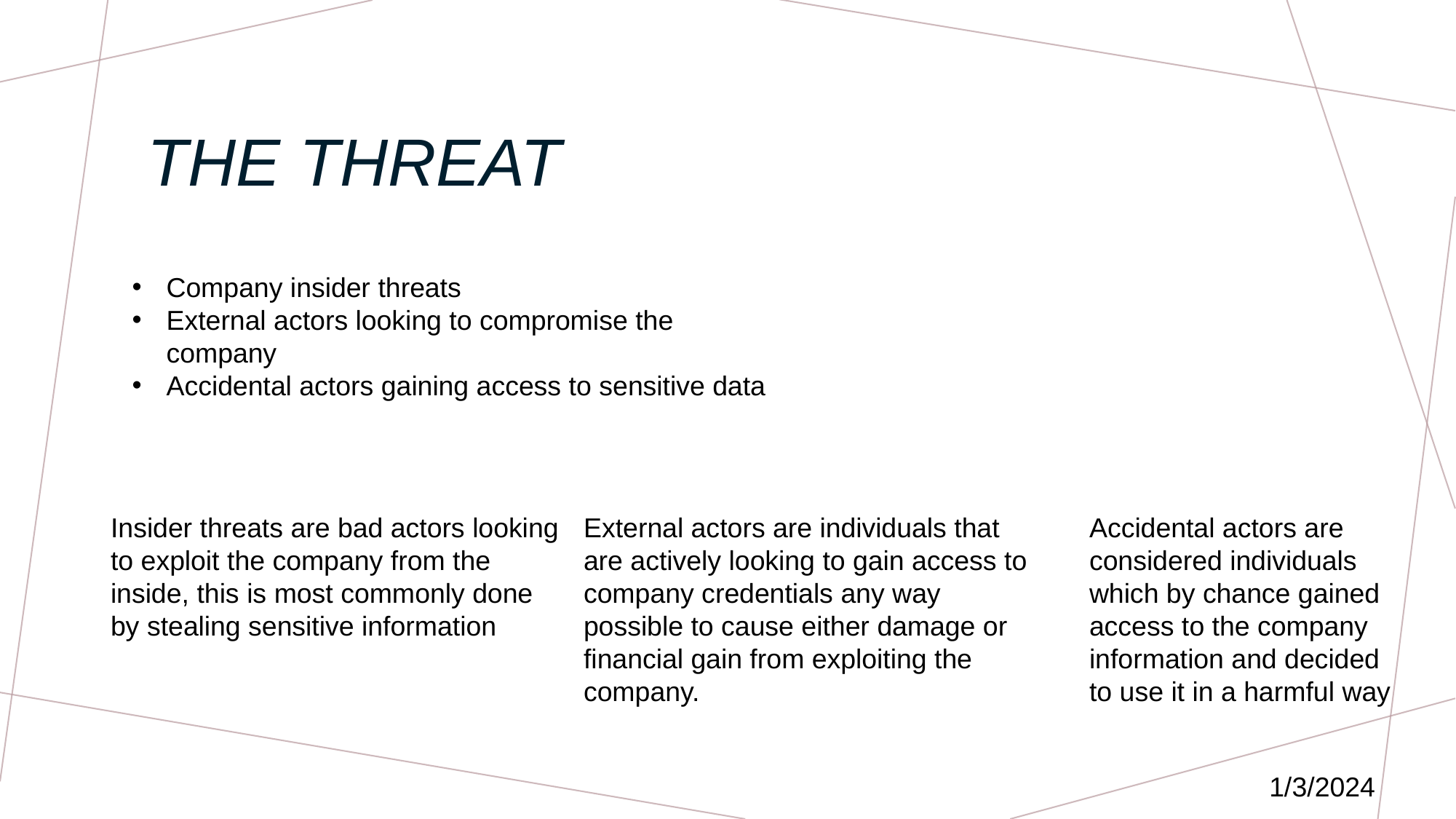

# The threat
Company insider threats
External actors looking to compromise the company
Accidental actors gaining access to sensitive data
Insider threats are bad actors looking to exploit the company from the inside, this is most commonly done by stealing sensitive information
External actors are individuals that are actively looking to gain access to company credentials any way possible to cause either damage or financial gain from exploiting the company.
Accidental actors are considered individuals which by chance gained access to the company information and decided to use it in a harmful way
1/3/2024